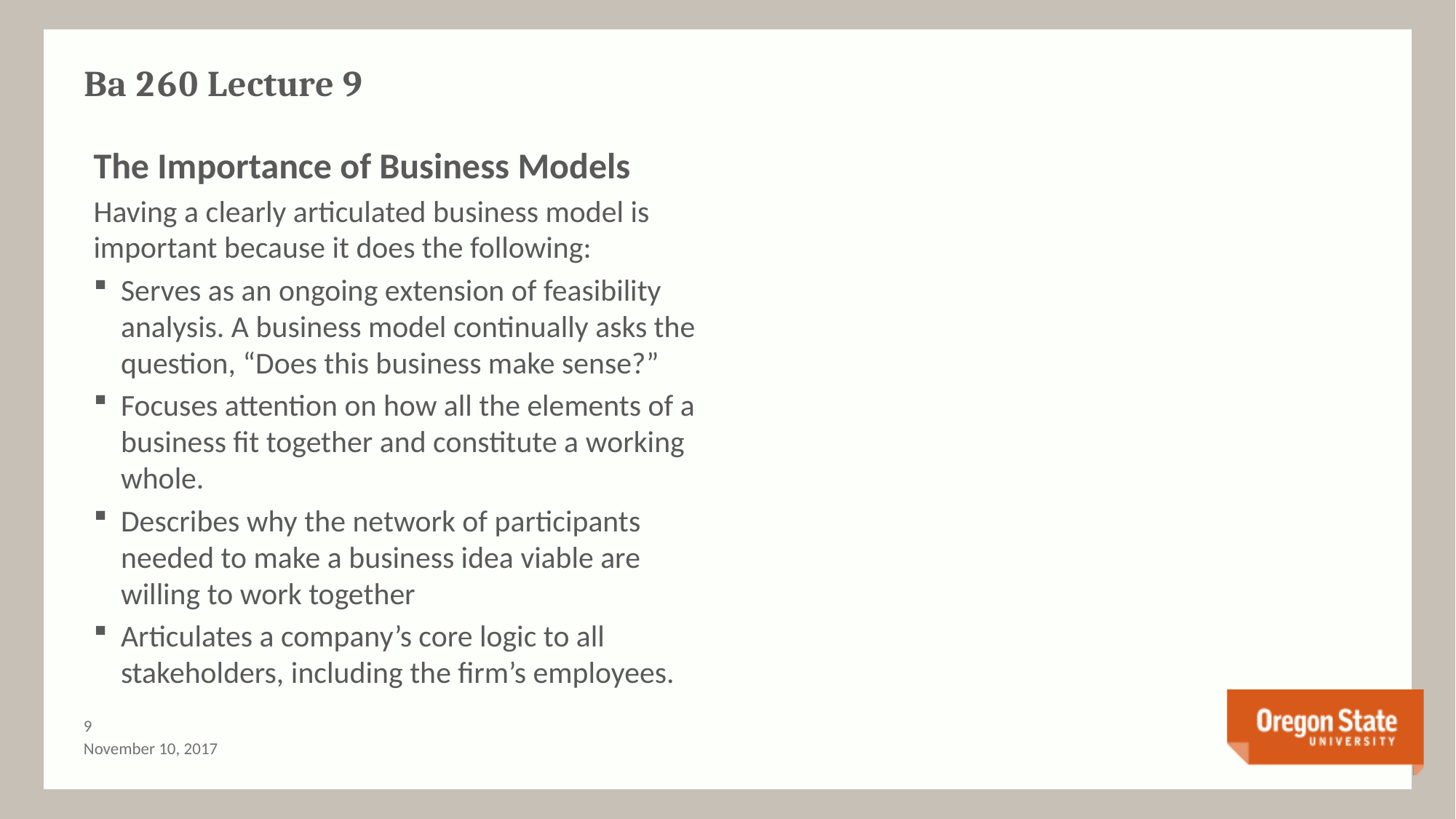

# Ba 260 Lecture 9
The Importance of Business Models
Having a clearly articulated business model is important because it does the following:
Serves as an ongoing extension of feasibility analysis. A business model continually asks the question, “Does this business make sense?”
Focuses attention on how all the elements of a business fit together and constitute a working whole.
Describes why the network of participants needed to make a business idea viable are willing to work together
Articulates a company’s core logic to all stakeholders, including the firm’s employees.

9
November 10, 2017